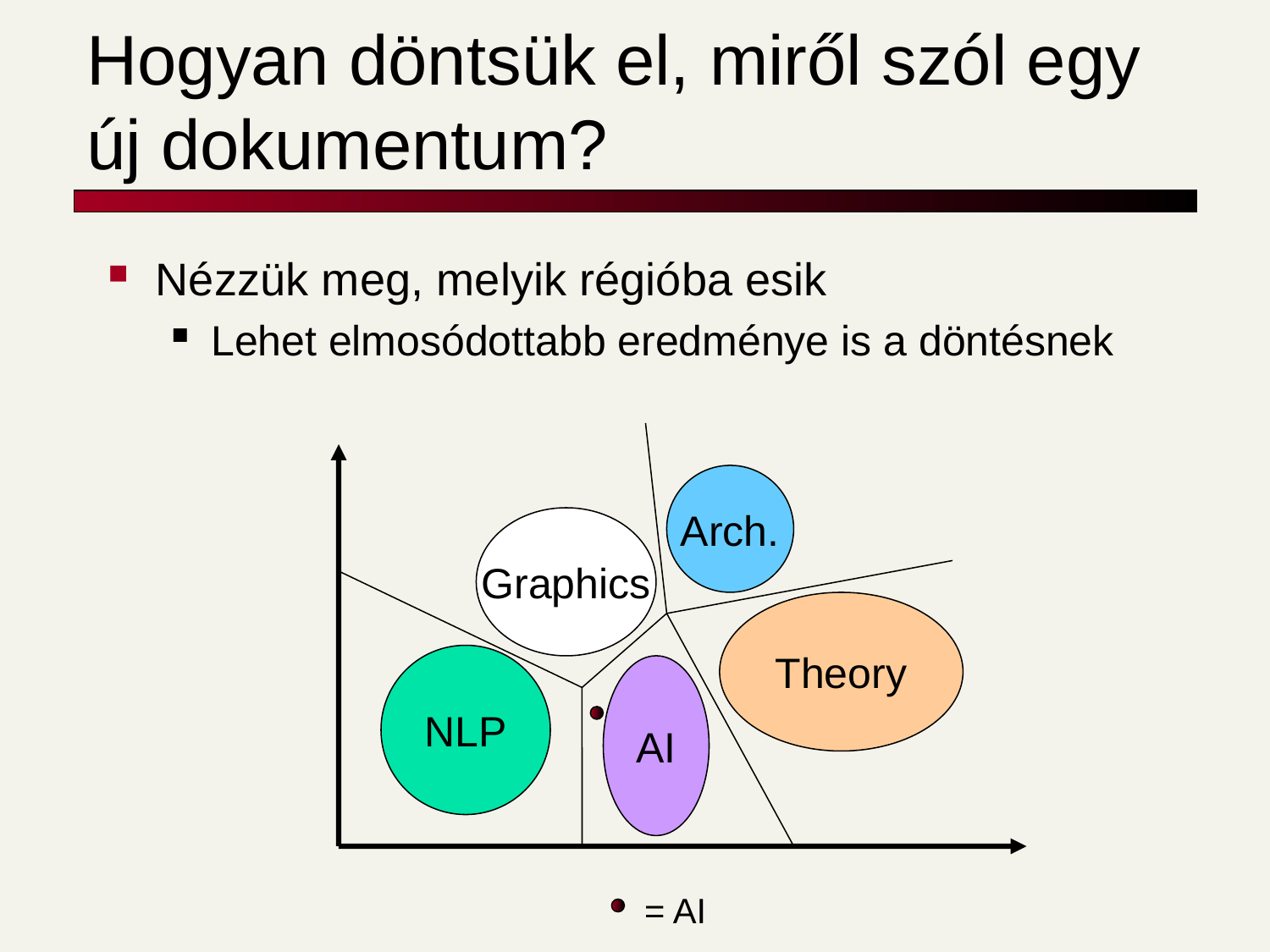

# Hogyan döntsük el, miről szól egy új dokumentum?
Nézzük meg, melyik régióba esik
Lehet elmosódottabb eredménye is a döntésnek

Arch.
Graphics
Theory
NLP
AI

= AI